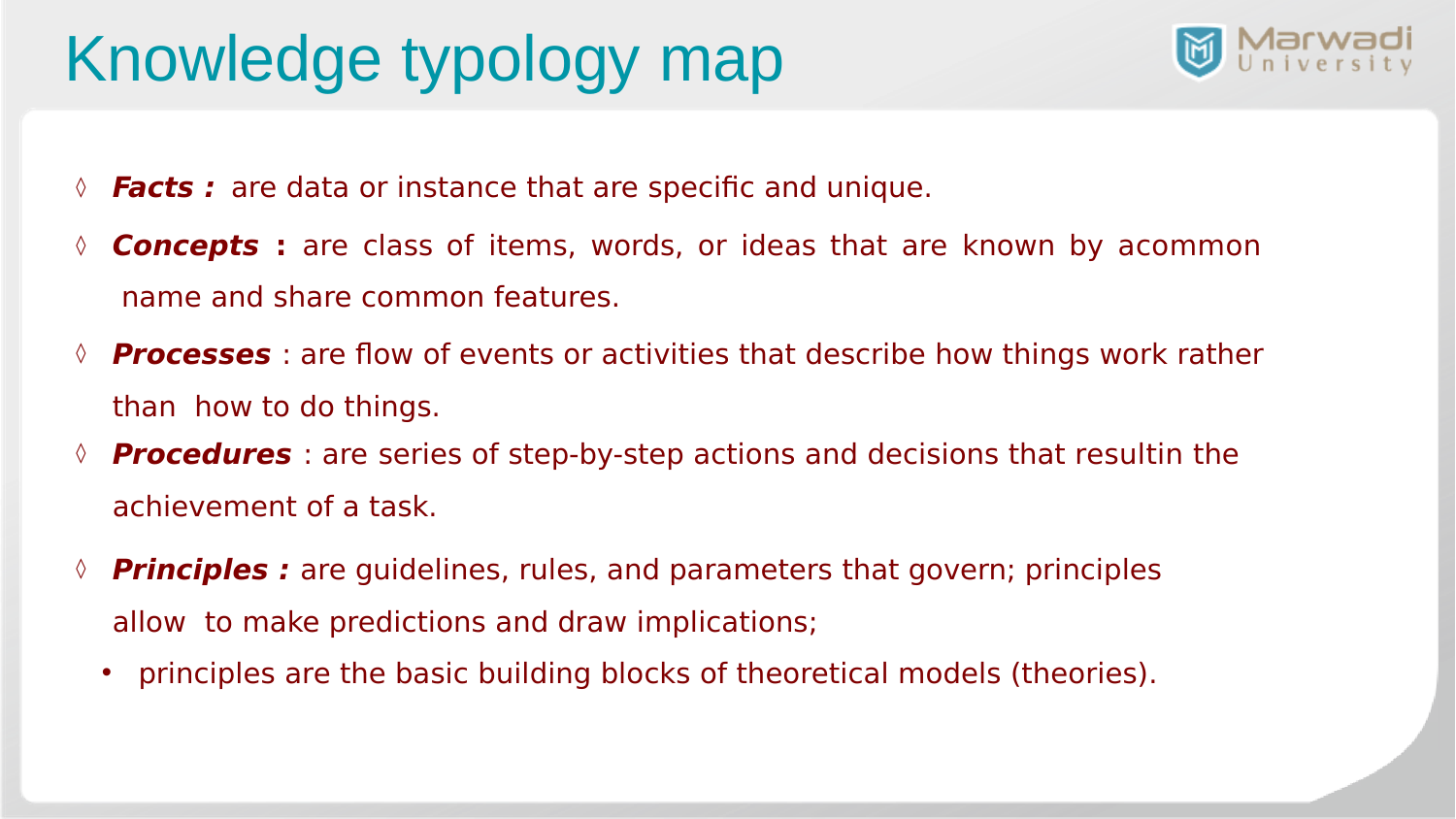

# Knowledge typology map
Facts : are data or instance that are specific and unique.
Concepts : are class of items, words, or ideas that are known by acommon  name and share common features.
Processes : are flow of events or activities that describe how things work rather than  how to do things.
Procedures : are series of step-by-step actions and decisions that resultin the
achievement of a task.
Principles : are guidelines, rules, and parameters that govern; principles allow  to make predictions and draw implications;
principles are the basic building blocks of theoretical models (theories).